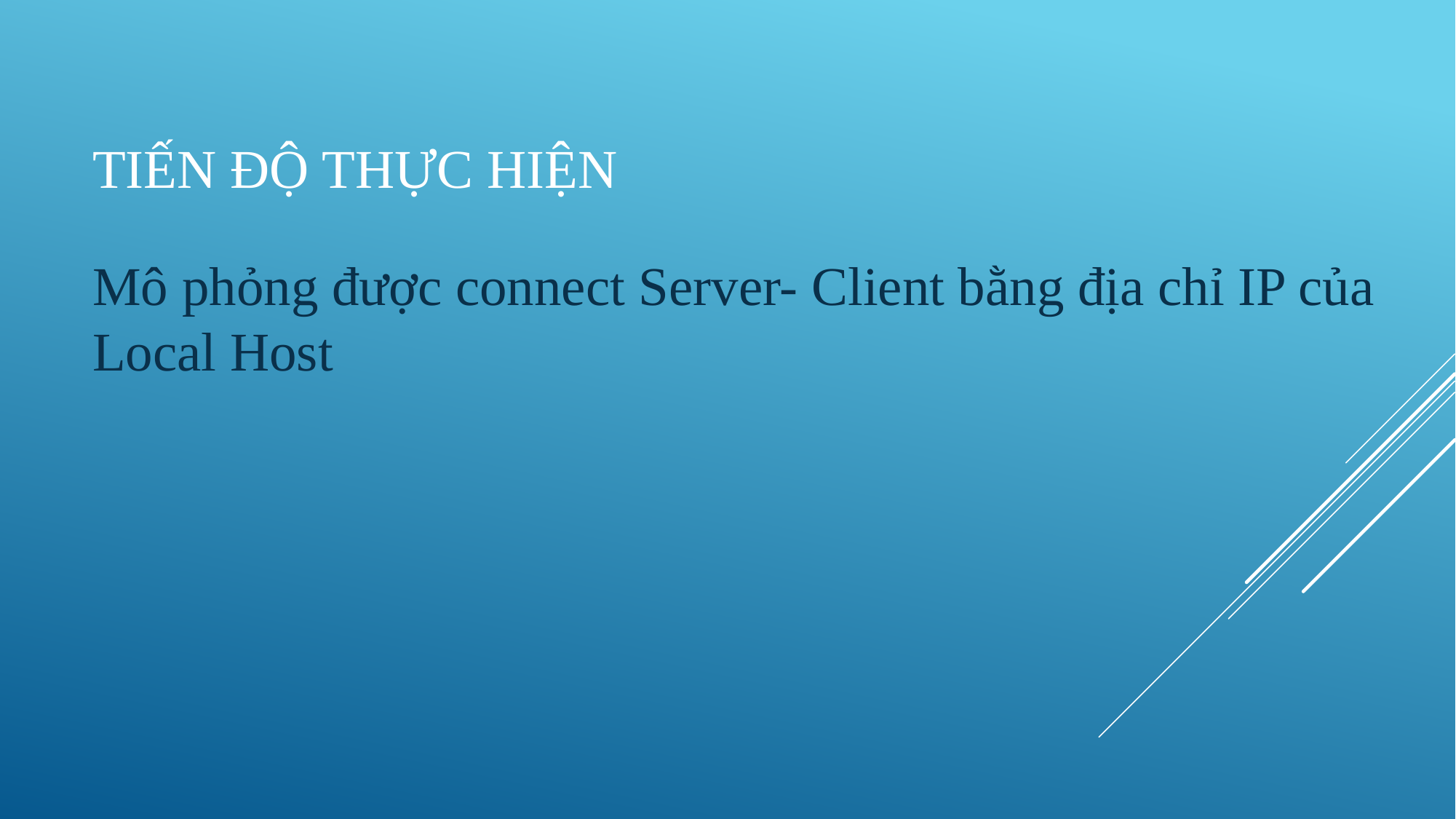

Tiến độ thực hiện
Mô phỏng được connect Server- Client bằng địa chỉ IP của Local Host